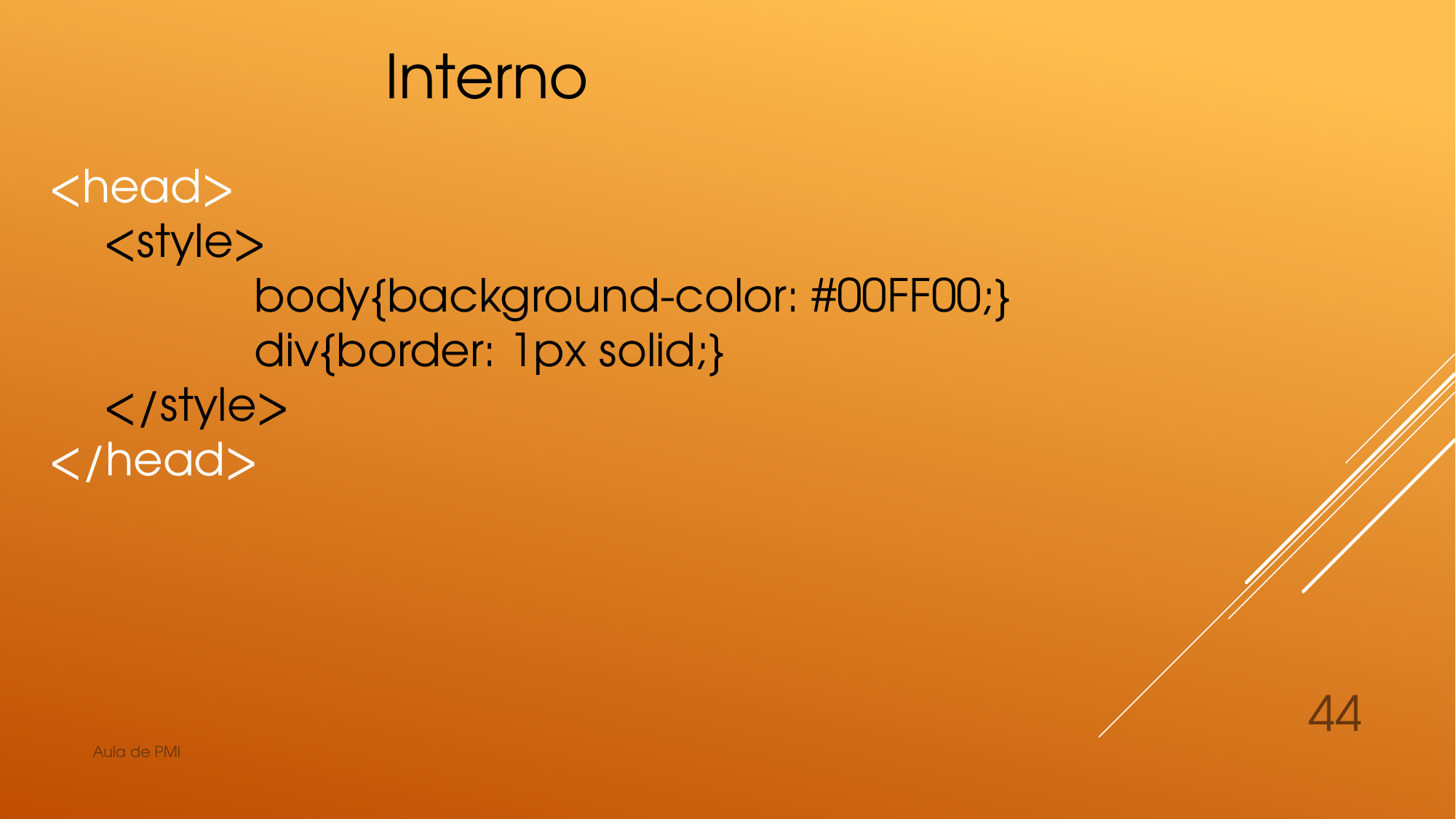

Interno
<head>
<style>
            body{background-color: #00FF00;}
            div{border: 1px solid;}
</style>
</head>

44
Aula de PMI